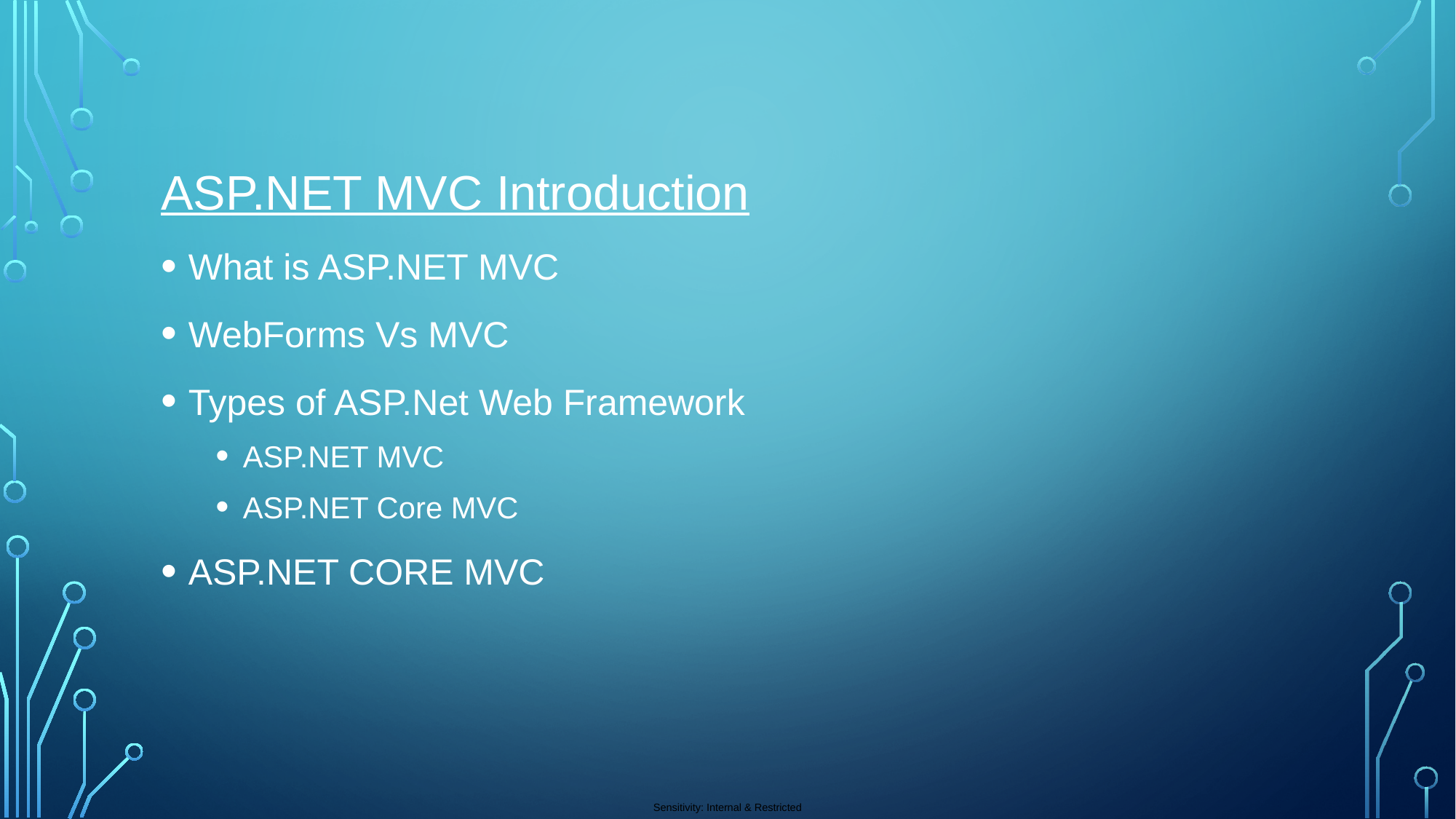

ASP.NET MVC Introduction
What is ASP.NET MVC
WebForms Vs MVC
Types of ASP.Net Web Framework
ASP.NET MVC
ASP.NET Core MVC
ASP.NET CORE MVC